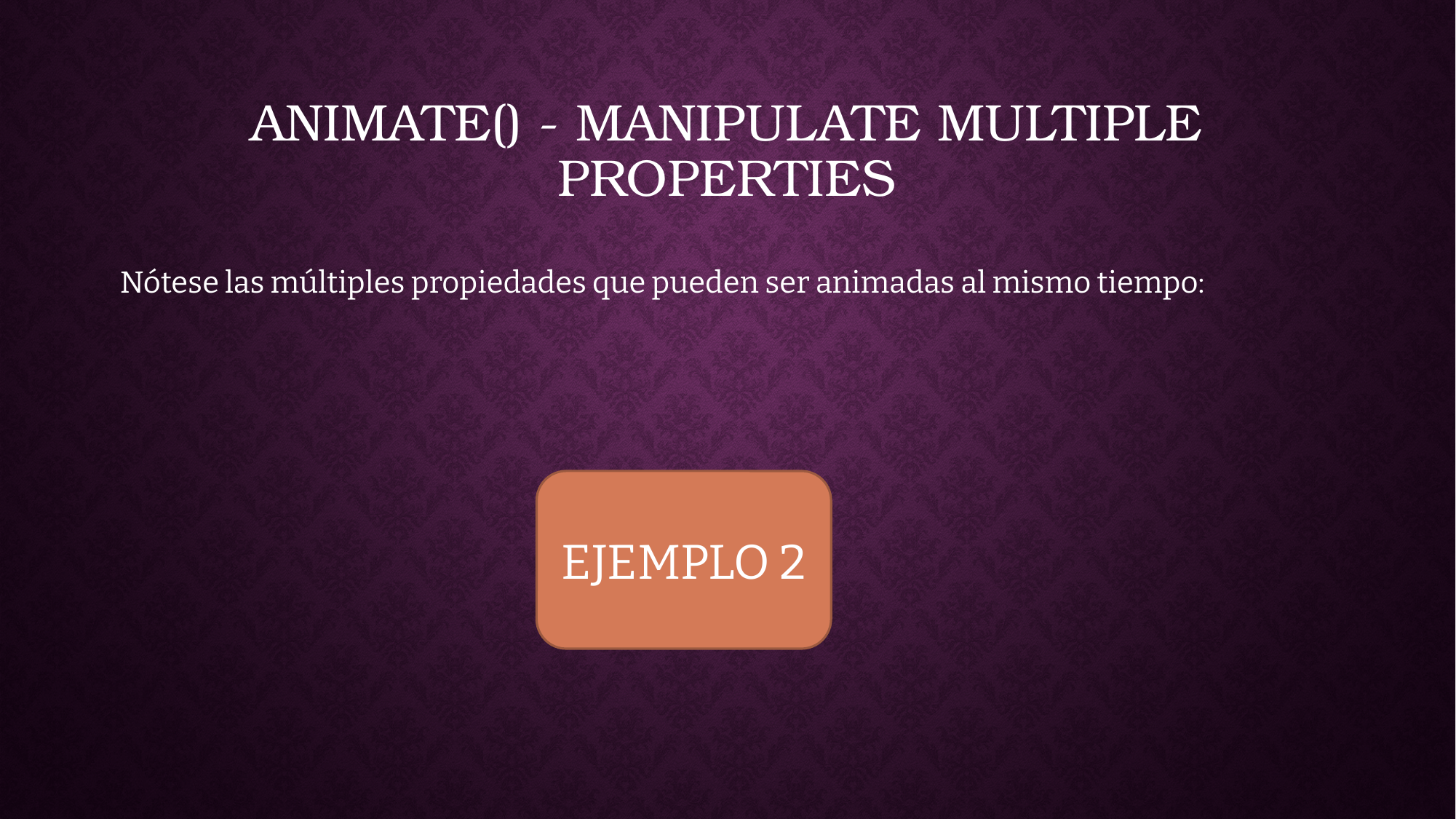

# animate() - Manipulate Multiple Properties
Nótese las múltiples propiedades que pueden ser animadas al mismo tiempo:
EJEMPLO 2